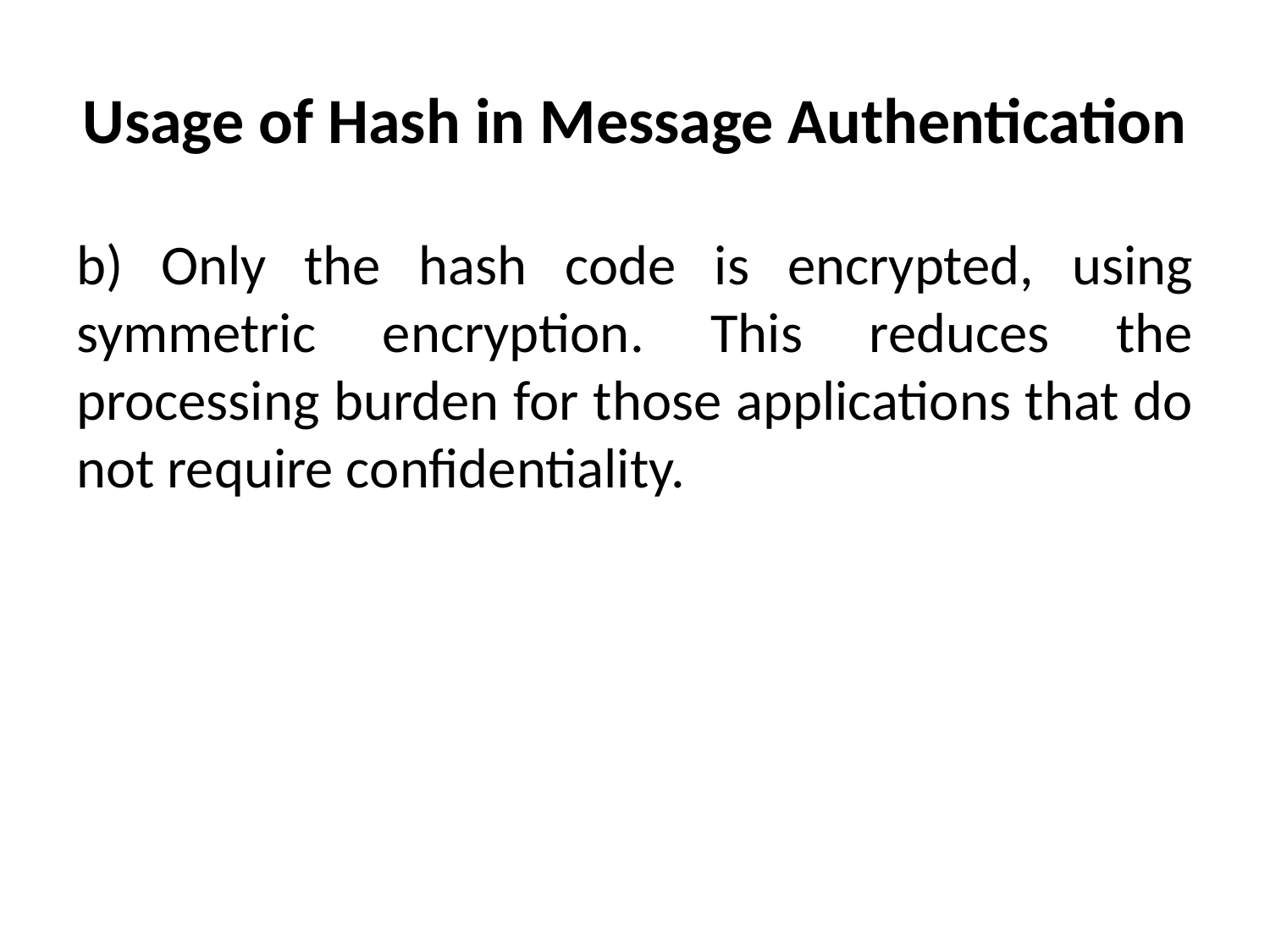

# Usage of Hash in Message Authentication
b) Only the hash code is encrypted, using symmetric encryption. This reduces the processing burden for those applications that do not require confidentiality.